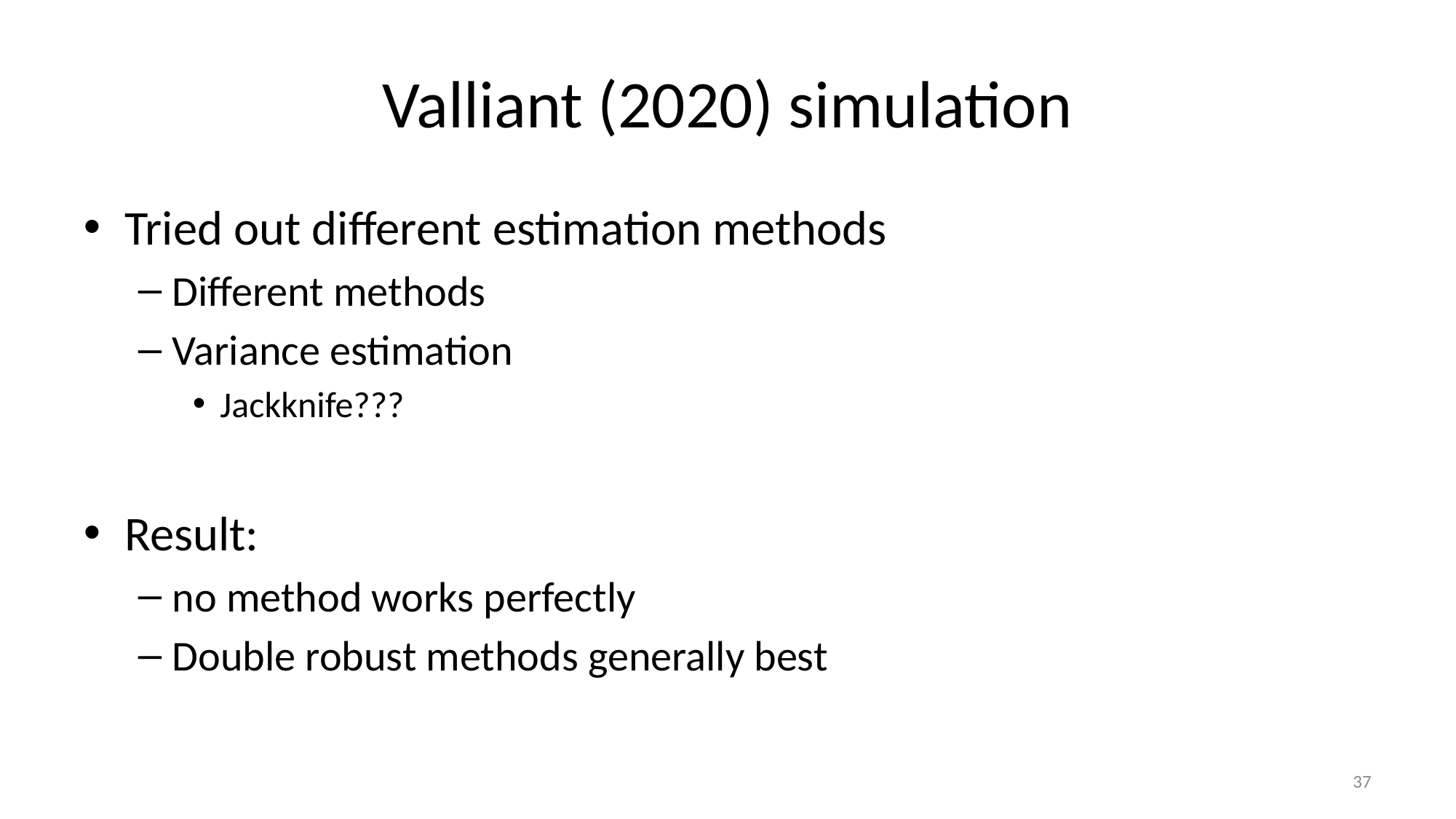

# Valliant (2020) simulation
Tried out different estimation methods
Different methods
Variance estimation
Jackknife???

Result:
no method works perfectly
Double robust methods generally best
37